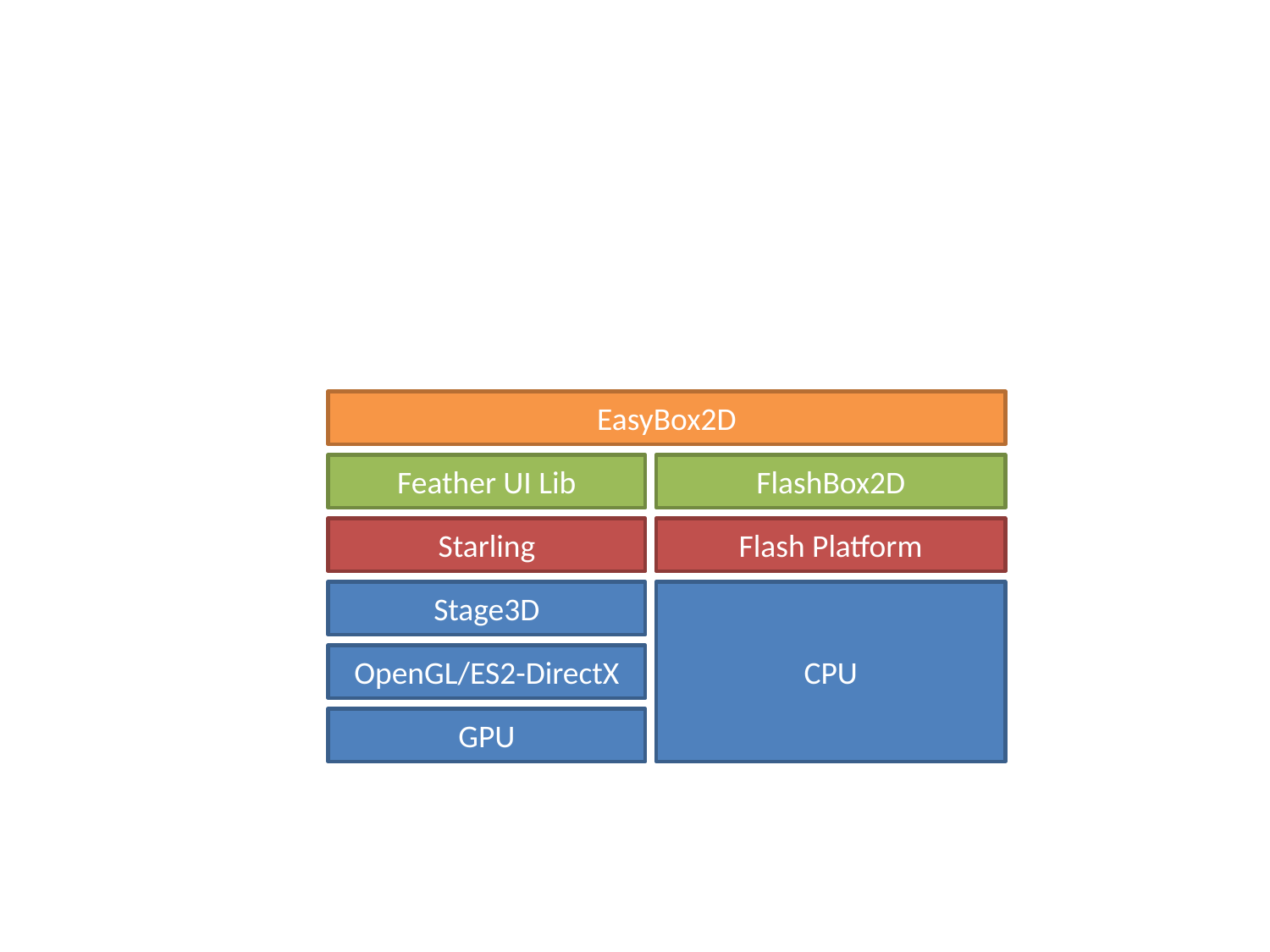

EasyBox2D
Feather UI Lib
FlashBox2D
Starling
Flash Platform
Stage3D
CPU
OpenGL/ES2-DirectX
GPU